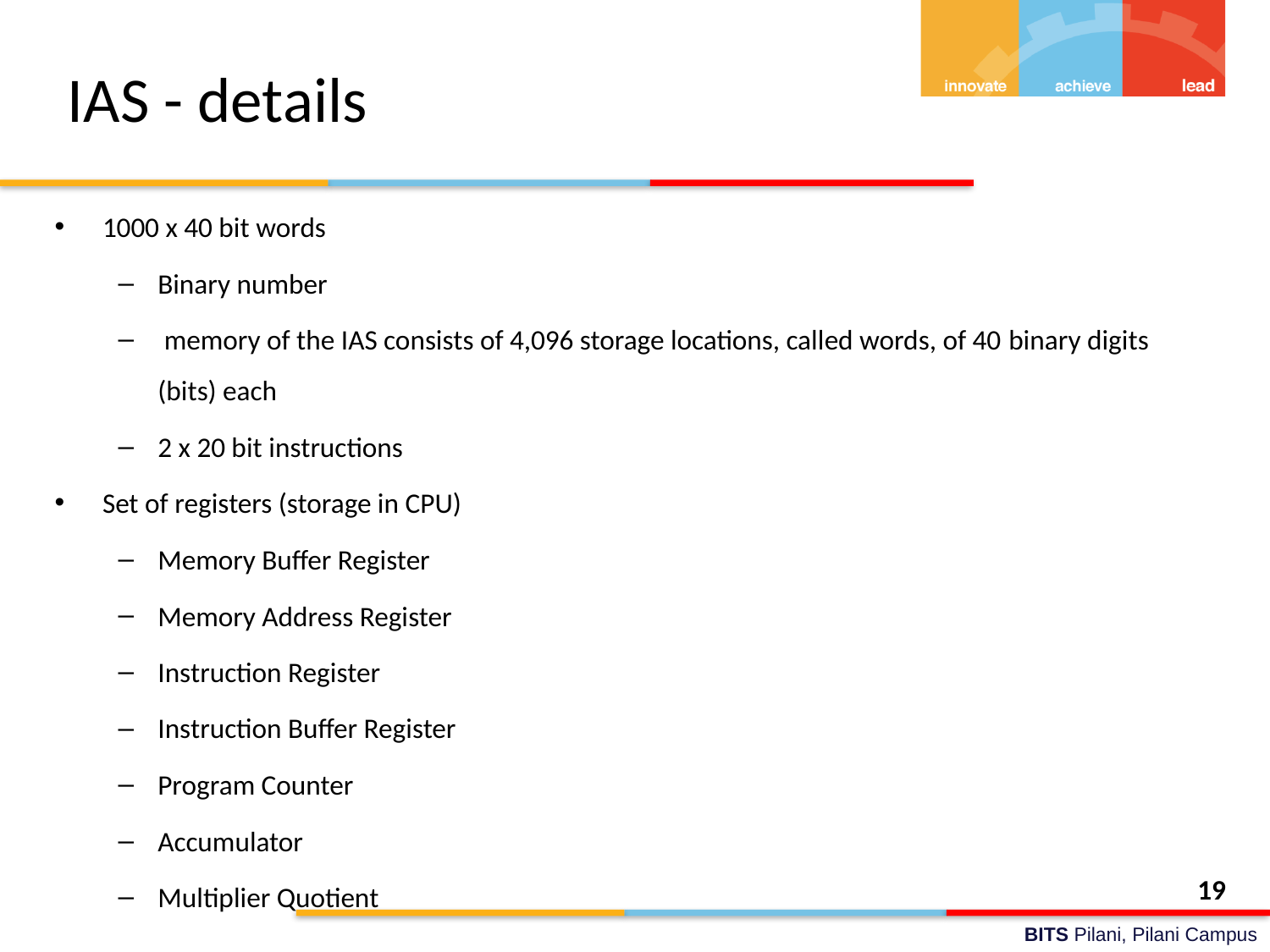

# IAS - details
1000 x 40 bit words
Binary number
 memory of the IAS consists of 4,096 storage locations, called words, of 40 binary digits (bits) each
2 x 20 bit instructions
Set of registers (storage in CPU)
Memory Buffer Register
Memory Address Register
Instruction Register
Instruction Buffer Register
Program Counter
Accumulator
Multiplier Quotient

19